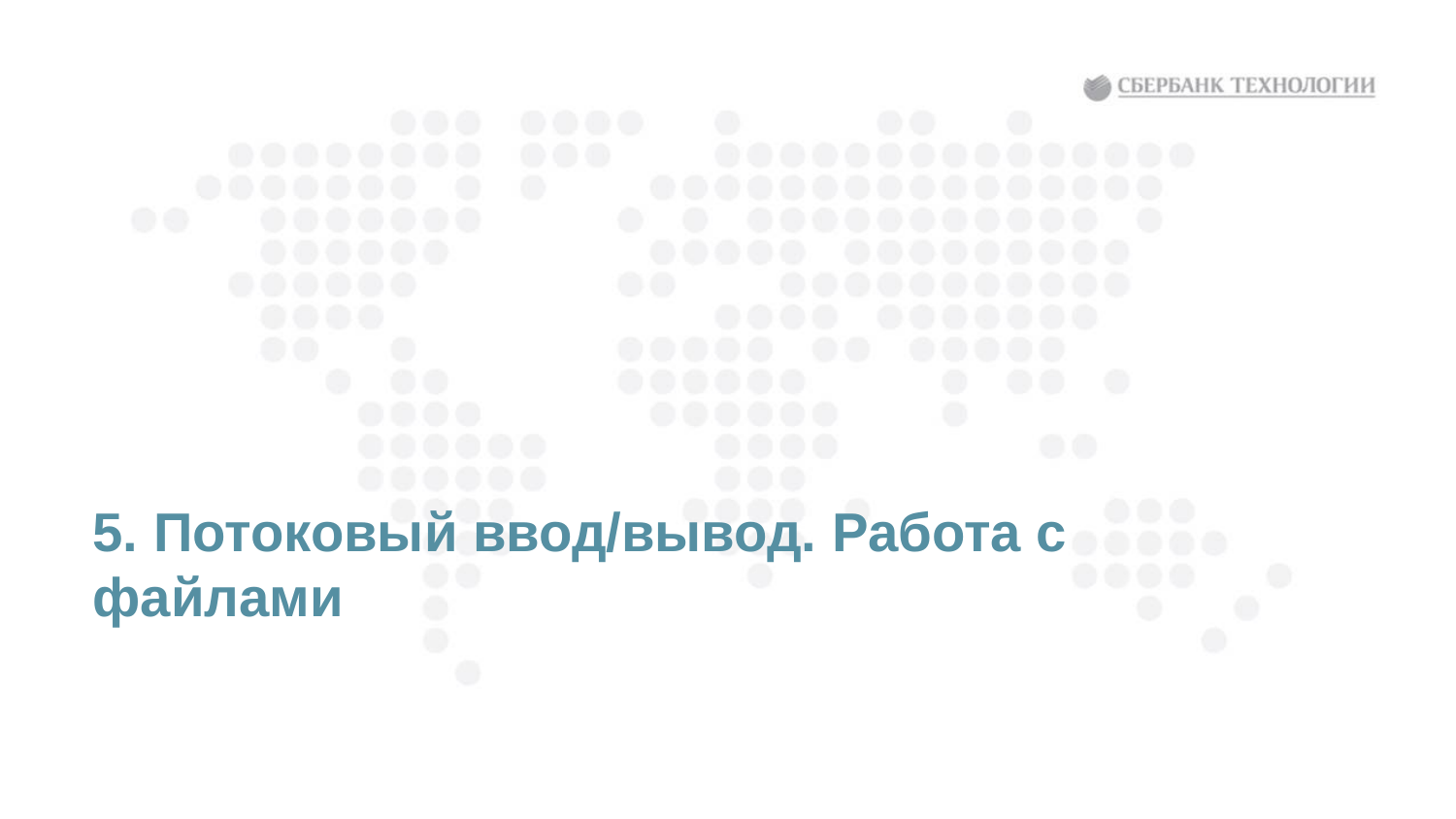

# 5. Потоковый ввод/вывод. Работа с файлами